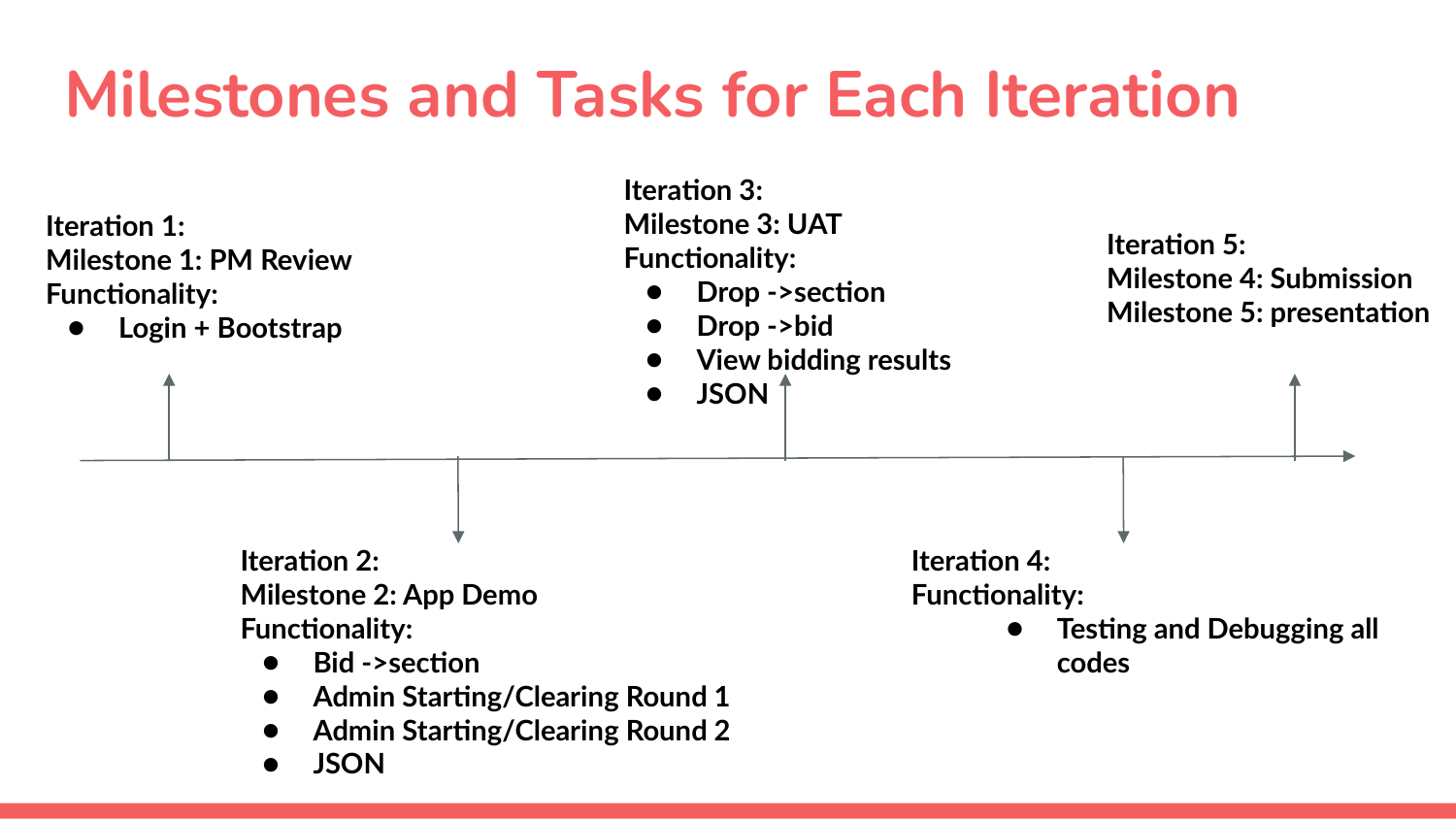

# Milestones and Tasks for Each Iteration
Iteration 3:
Milestone 3: UAT
Functionality:
Drop ->section
Drop ->bid
View bidding results
JSON
Iteration 1:
Milestone 1: PM Review
Functionality:
Login + Bootstrap

Iteration 5:
Milestone 4: Submission
Milestone 5: presentation
Iteration 2:
Milestone 2: App Demo
Functionality:
Bid ->section
Admin Starting/Clearing Round 1
Admin Starting/Clearing Round 2
JSON

Iteration 4:
Functionality:
Testing and Debugging all codes